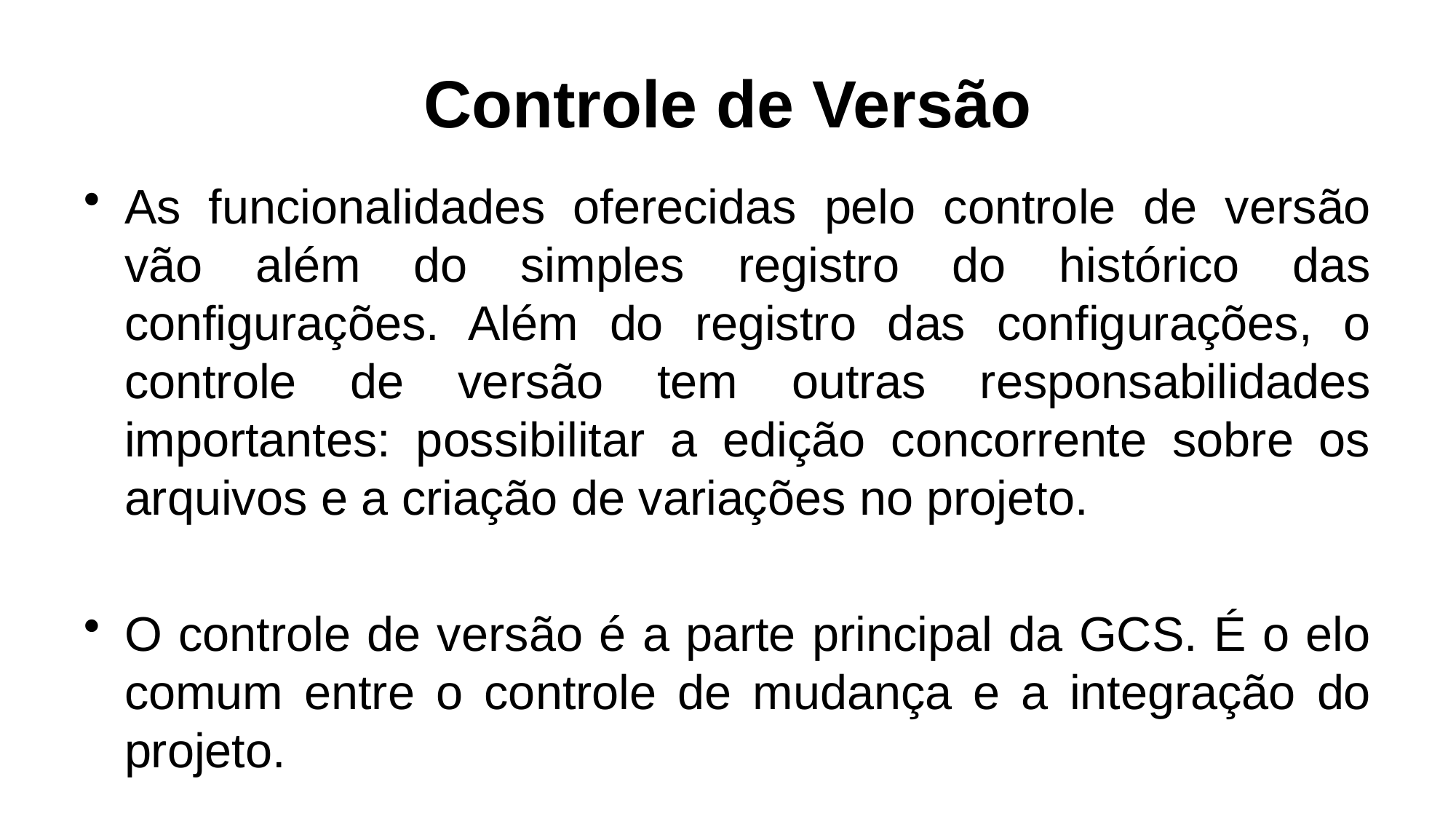

# Controle de Versão
As funcionalidades oferecidas pelo controle de versão vão além do simples registro do histórico das configurações. Além do registro das configurações, o controle de versão tem outras responsabilidades importantes: possibilitar a edição concorrente sobre os arquivos e a criação de variações no projeto.

O controle de versão é a parte principal da GCS. É o elo comum entre o controle de mudança e a integração do projeto.